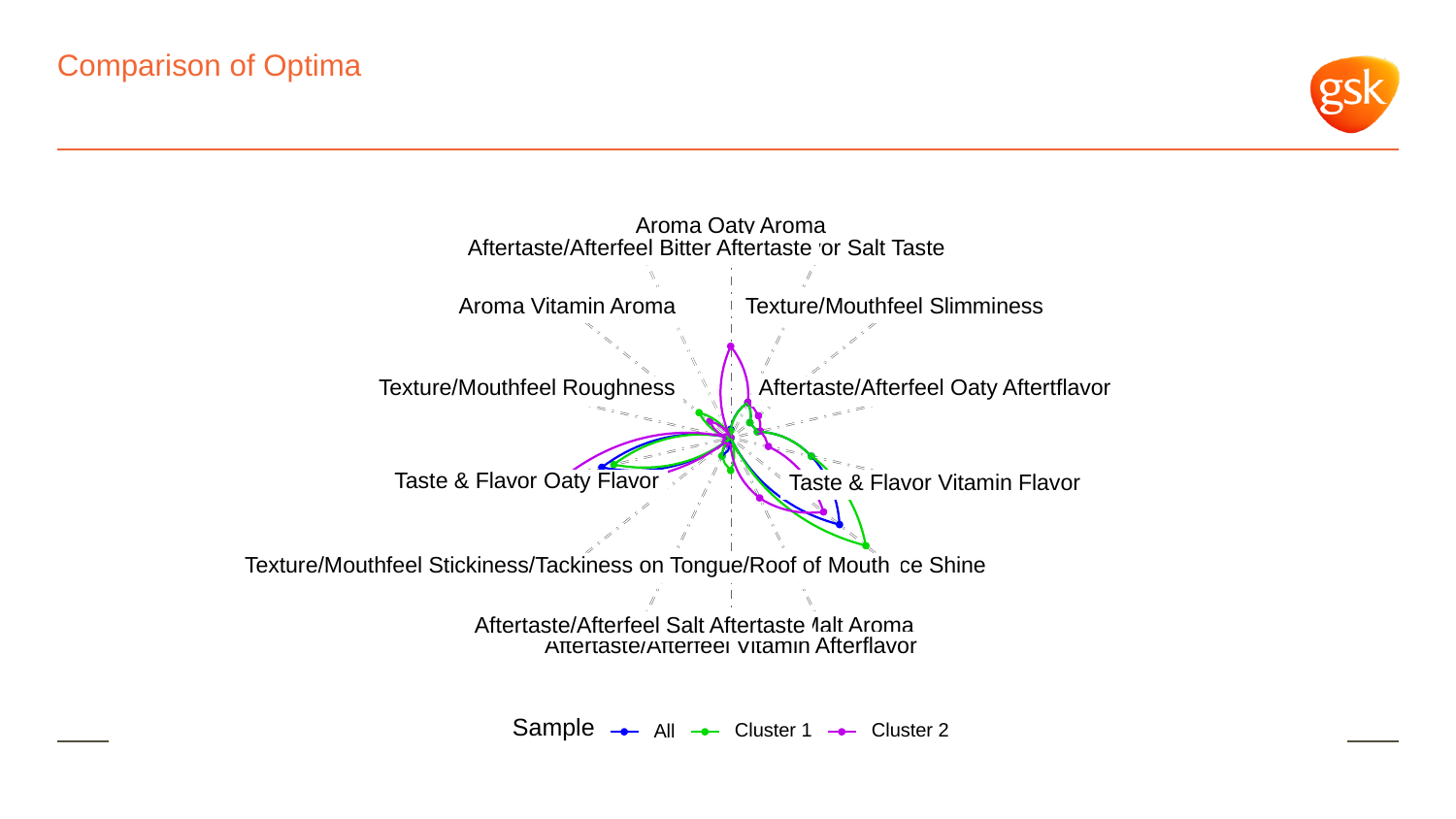

# Comparison of Optima

Aroma Oaty Aroma

Taste & Flavor Salt Taste
Aftertaste/Afterfeel Bitter Aftertaste

Texture/Mouthfeel Slimminess
Aroma Vitamin Aroma

Aftertaste/Afterfeel Oaty Aftertflavor
Texture/Mouthfeel Roughness

Taste & Flavor Oaty Flavor

Taste & Flavor Vitamin Flavor

Texture/Mouthfeel Stickiness/Tackiness on Tongue/Roof of Mouth
Appearance Shine

Aftertaste/Afterfeel Salt Aftertaste
Aroma Malt Aroma

Aftertaste/Afterfeel Vitamin Afterflavor

Sample
Cluster 1
Cluster 2
All